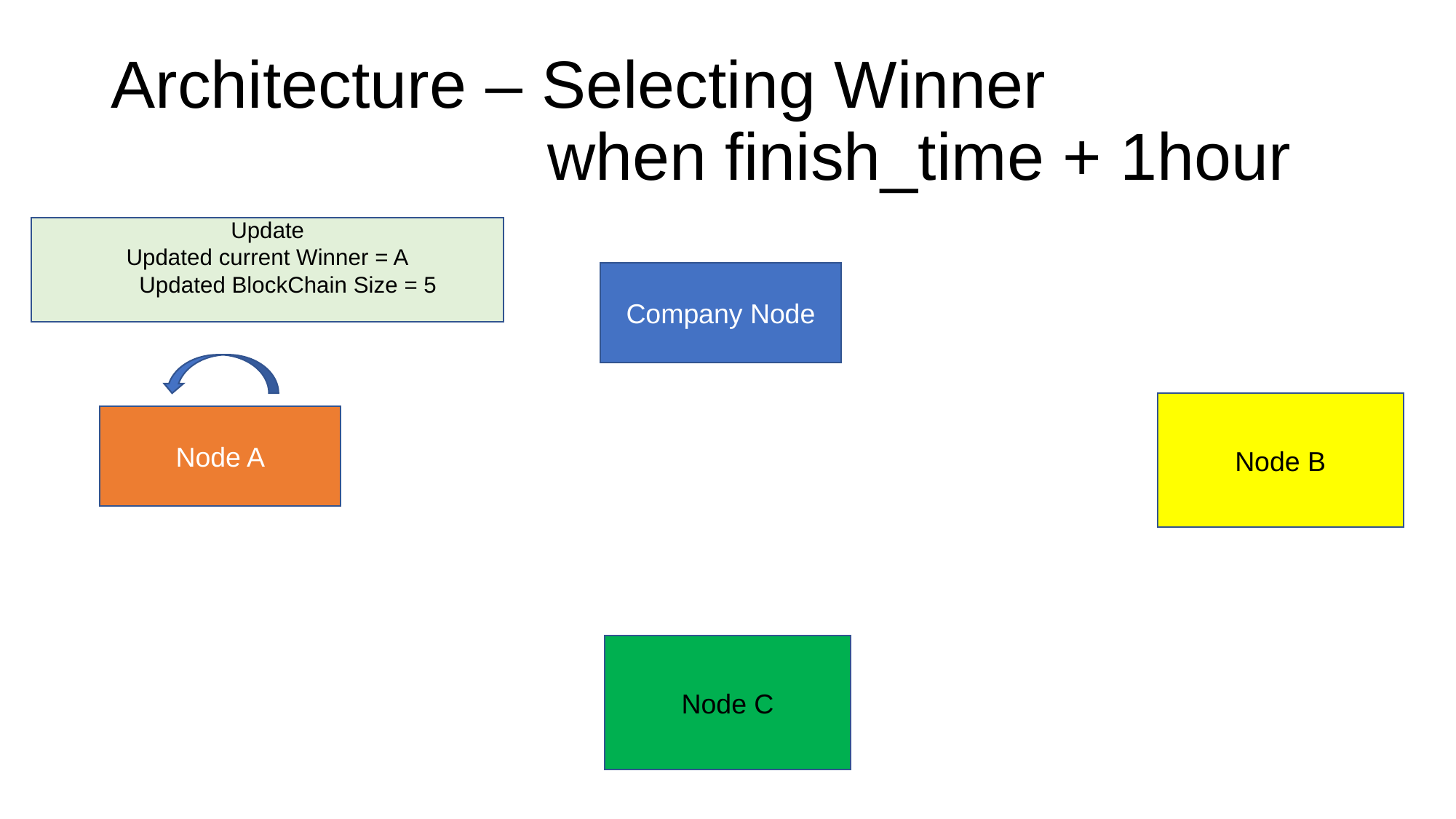

# Architecture – Selecting Winner when finish_time + 1hour
Update
Updated current Winner = A
Updated BlockChain Size = 5

Company Node

Node B
Node A
Node C